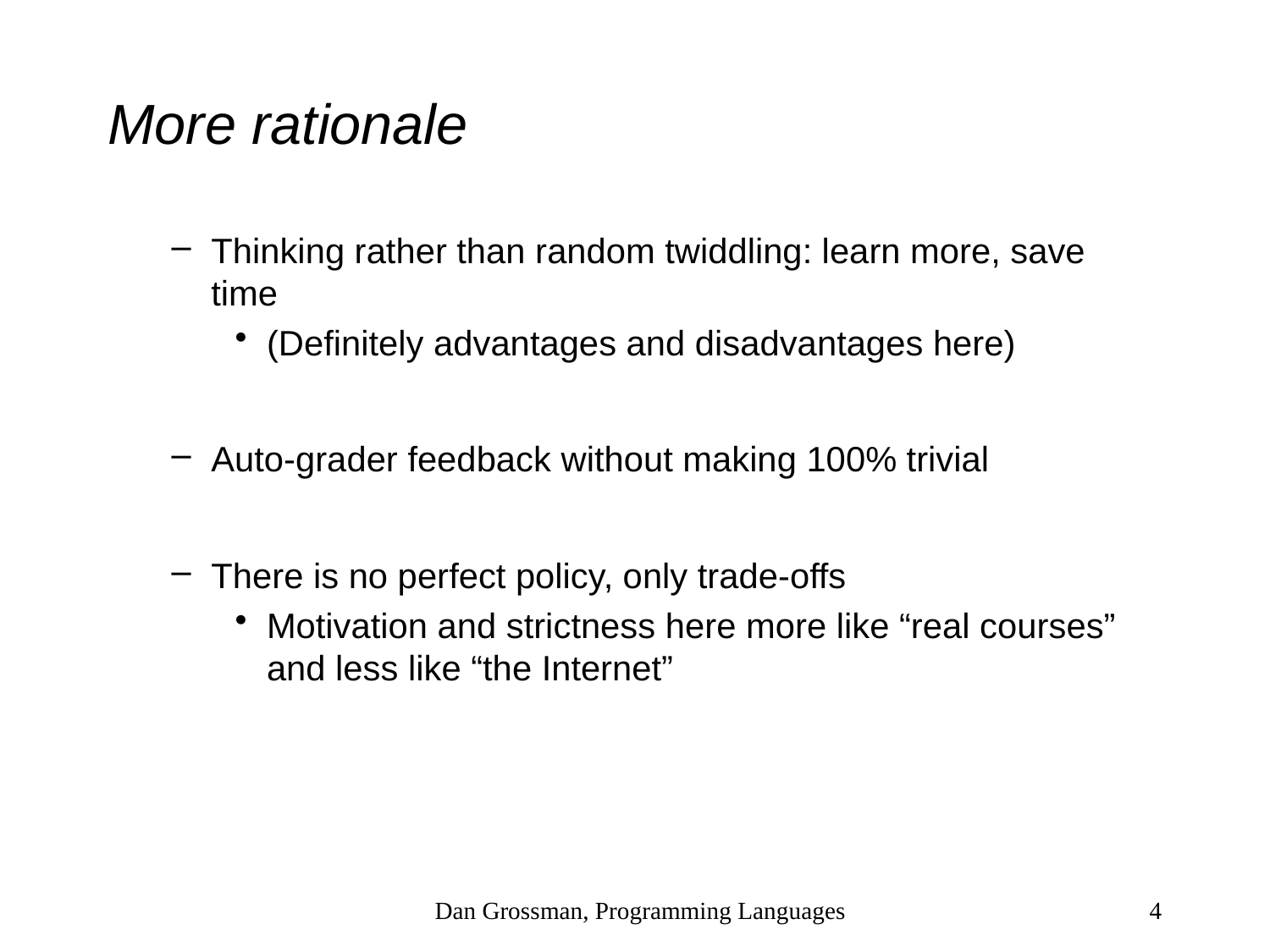

# More rationale
Thinking rather than random twiddling: learn more, save time
(Definitely advantages and disadvantages here)

Auto-grader feedback without making 100% trivial

There is no perfect policy, only trade-offs
Motivation and strictness here more like “real courses” and less like “the Internet”

Dan Grossman, Programming Languages
4